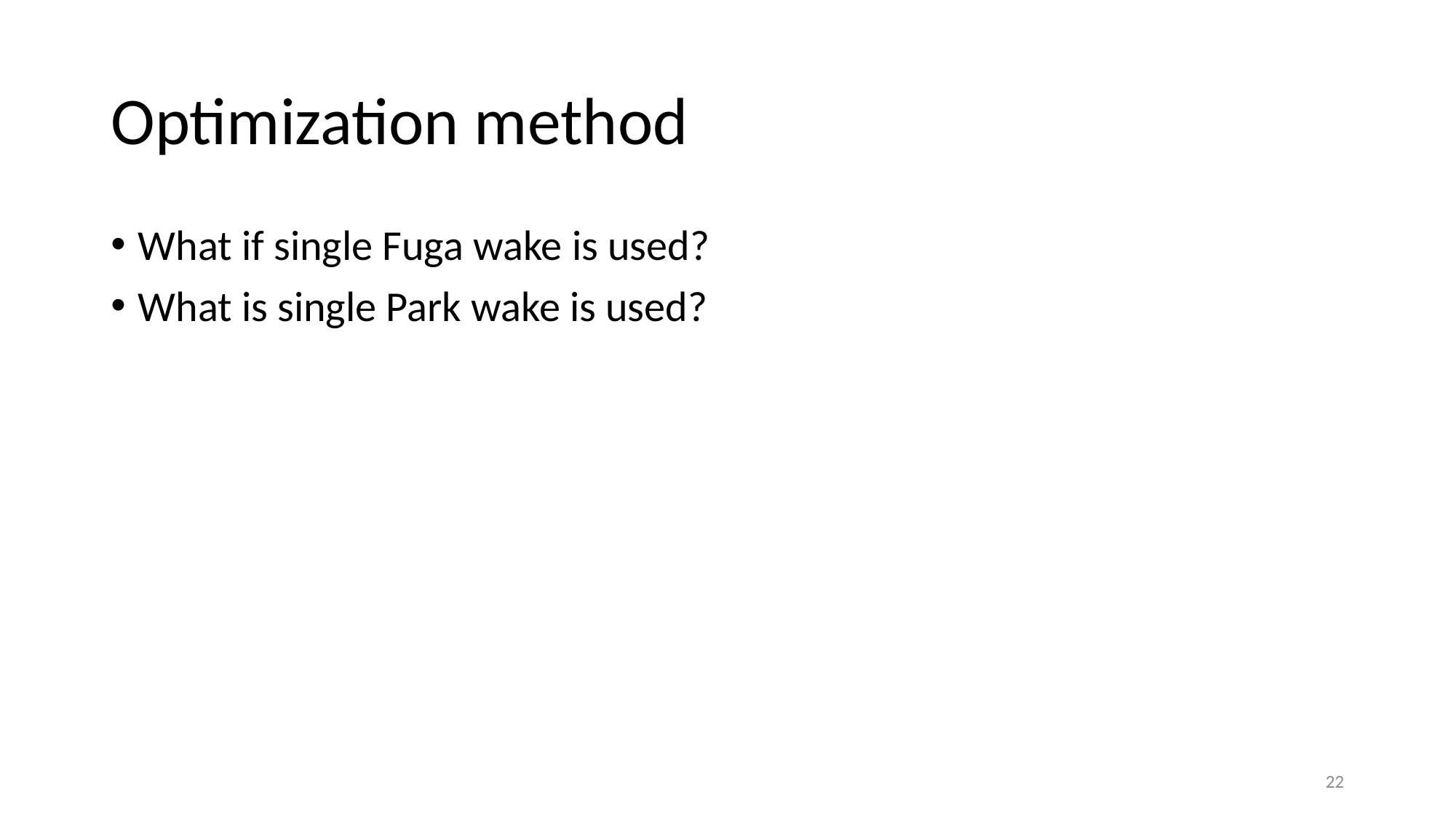

# Optimization method
What if single Fuga wake is used?
What is single Park wake is used?
22